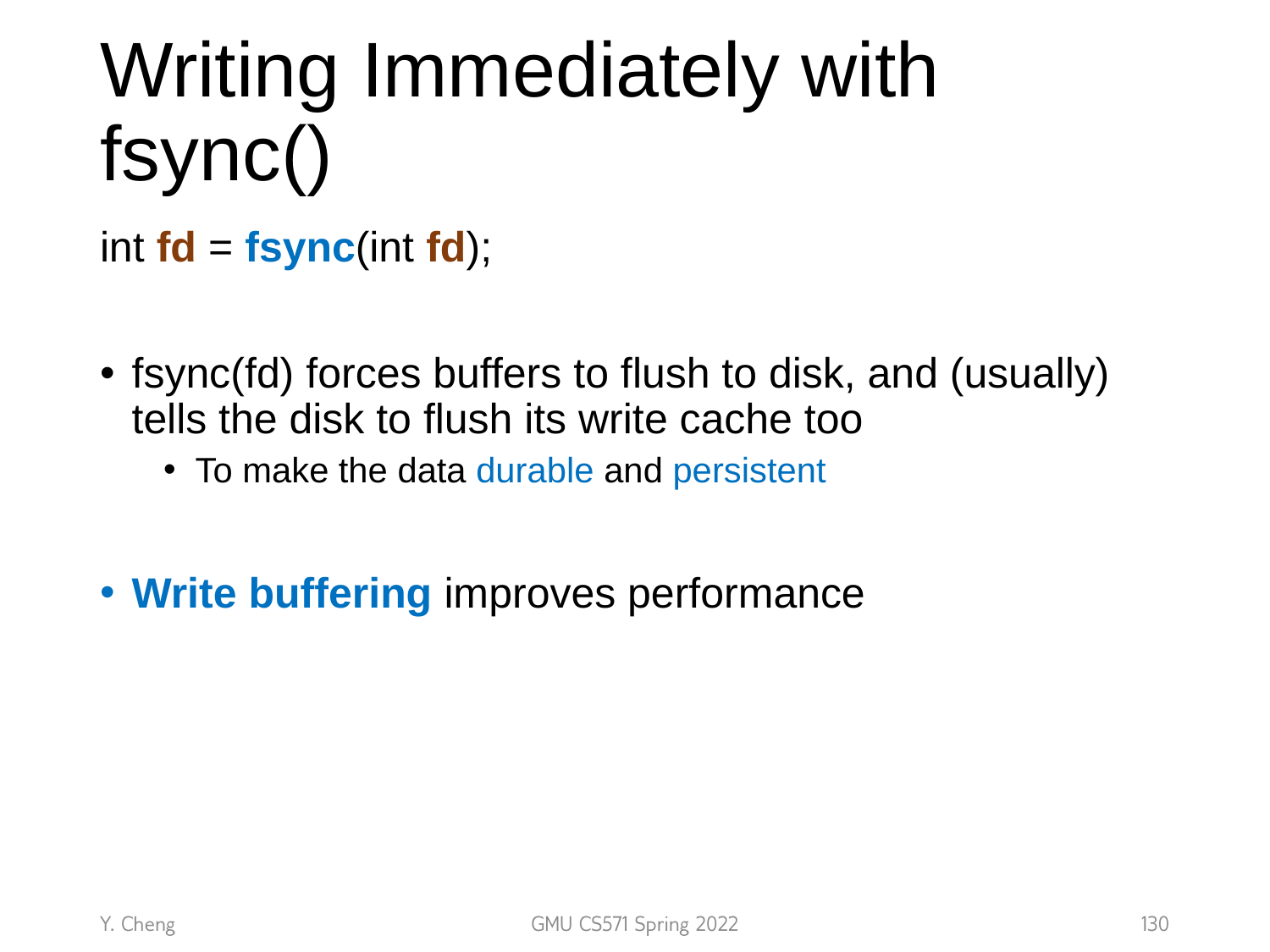

# Writing Immediately with fsync()
int fd = fsync(int fd);

fsync(fd) forces buffers to flush to disk, and (usually) tells the disk to flush its write cache too
To make the data durable and persistent

Write buffering improves performance
Y. Cheng
GMU CS571 Spring 2022
130